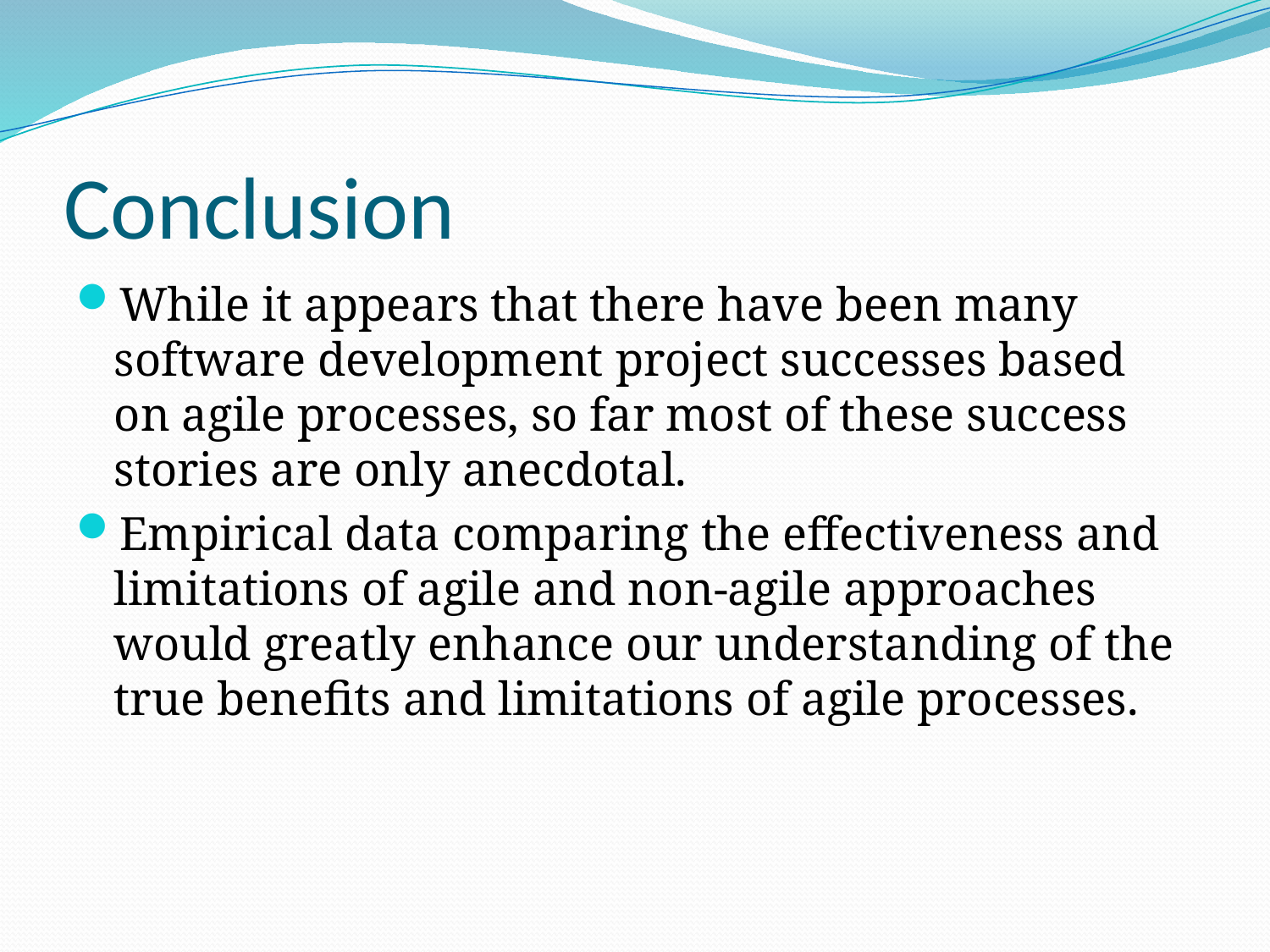

# Conclusion
While it appears that there have been many software development project successes based on agile processes, so far most of these success stories are only anecdotal.
Empirical data comparing the effectiveness and limitations of agile and non-agile approaches would greatly enhance our understanding of the true benefits and limitations of agile processes.